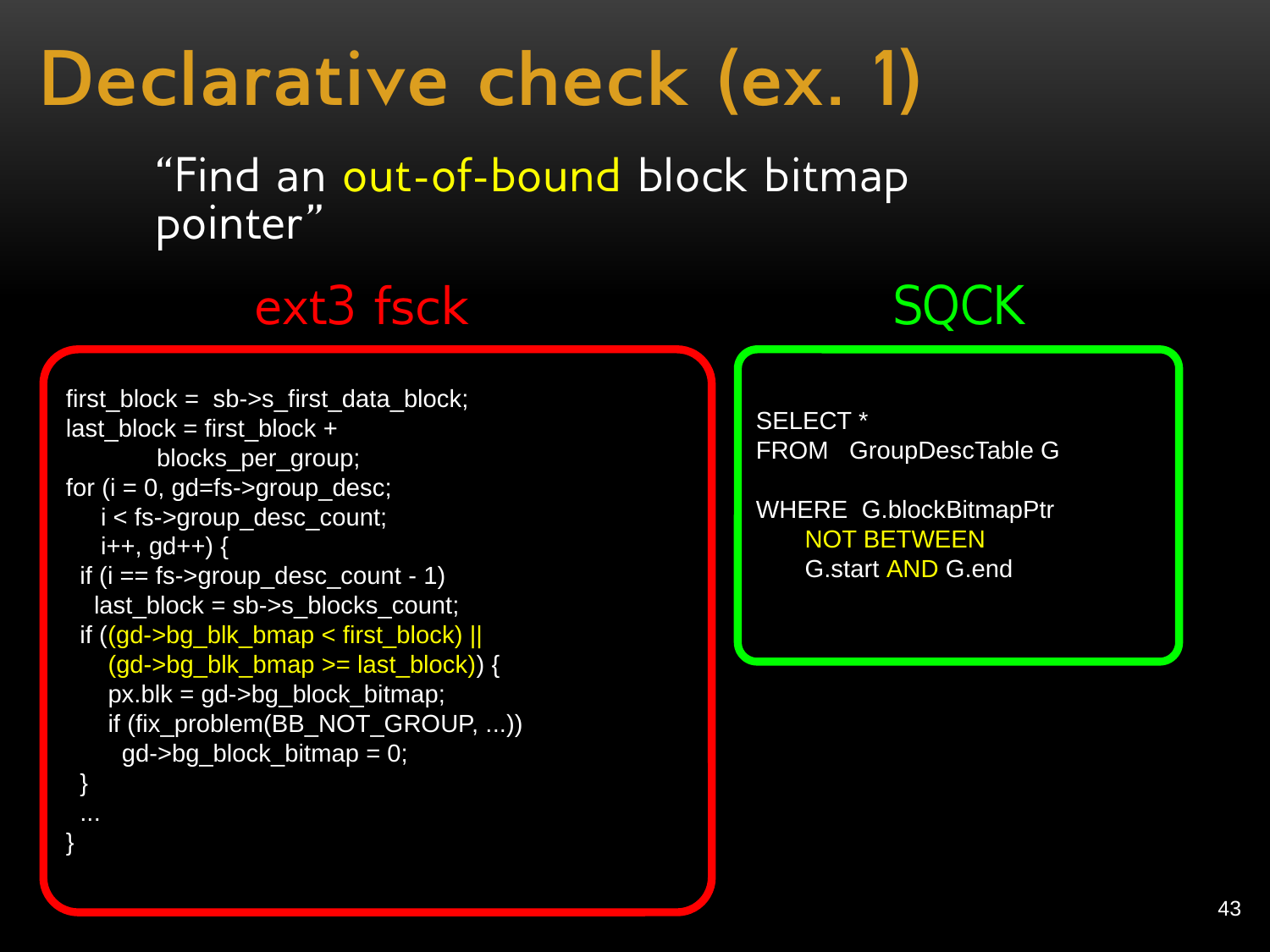

# Declarative check (ex. 1)
“Find an out-of-bound block bitmap pointer”
ext3 fsck
SQCK
first_block =  sb->s_first_data_block;
last_block = first_block +
             blocks_per_group;
for (i = 0, gd=fs->group_desc;
     i < fs->group_desc_count;
     i++, gd++) {
  if (i == fs->group_desc_count - 1)
    last_block = sb->s_blocks_count;
  if ((gd->bg_blk_bmap < first_block) ||
      (gd->bg_blk_bmap >= last_block)) {
      px.blk = gd->bg_block_bitmap;
      if (fix_problem(BB_NOT_GROUP, ...))
        gd->bg_block_bitmap = 0;
  }
  ...
}

SELECT *
FROM   GroupDescTable G

WHERE  G.blockBitmapPtr
       NOT BETWEEN
       G.start AND G.end

43